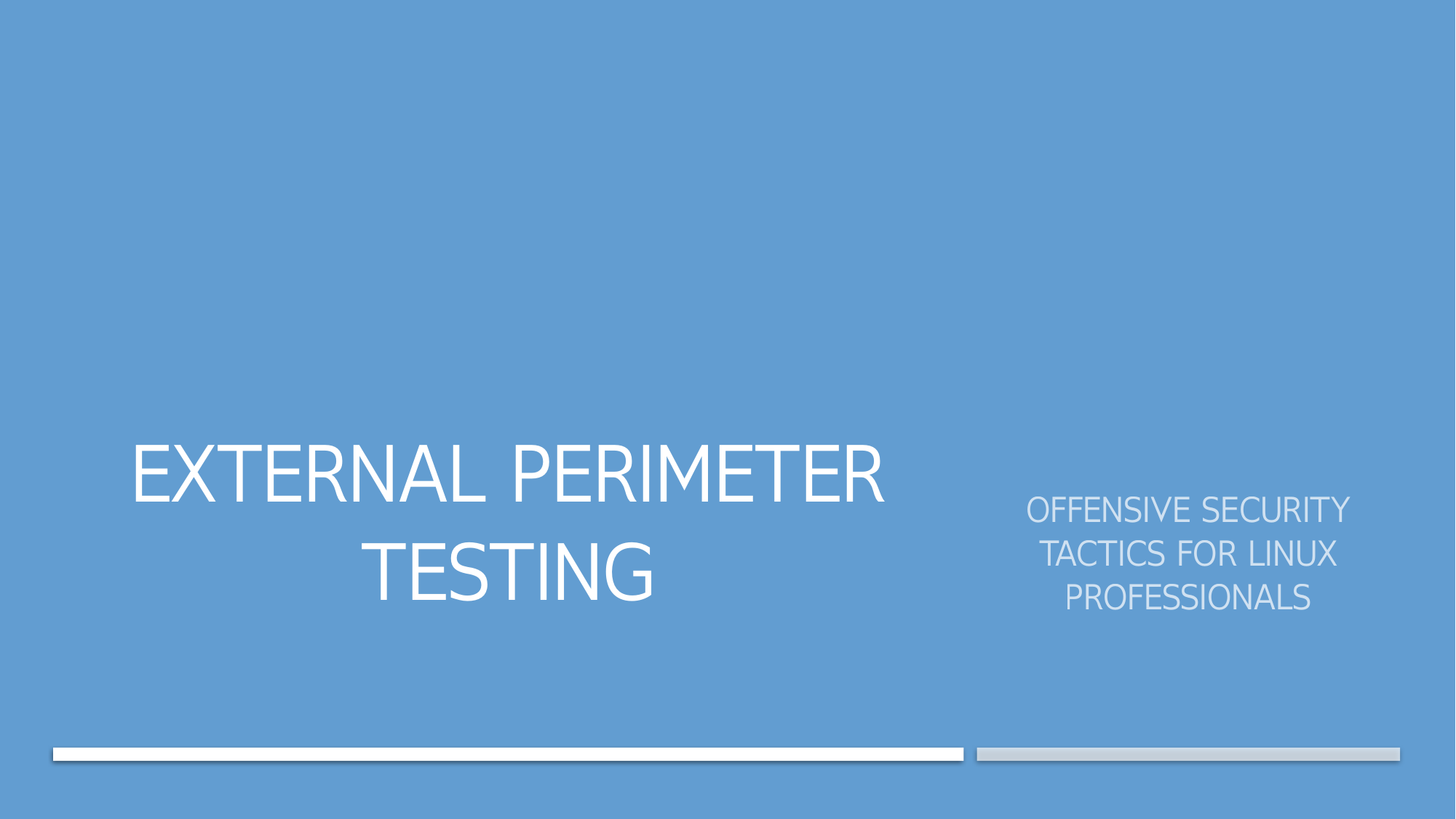

# External perimeter testing
Offensive security tactics for Linux professionals